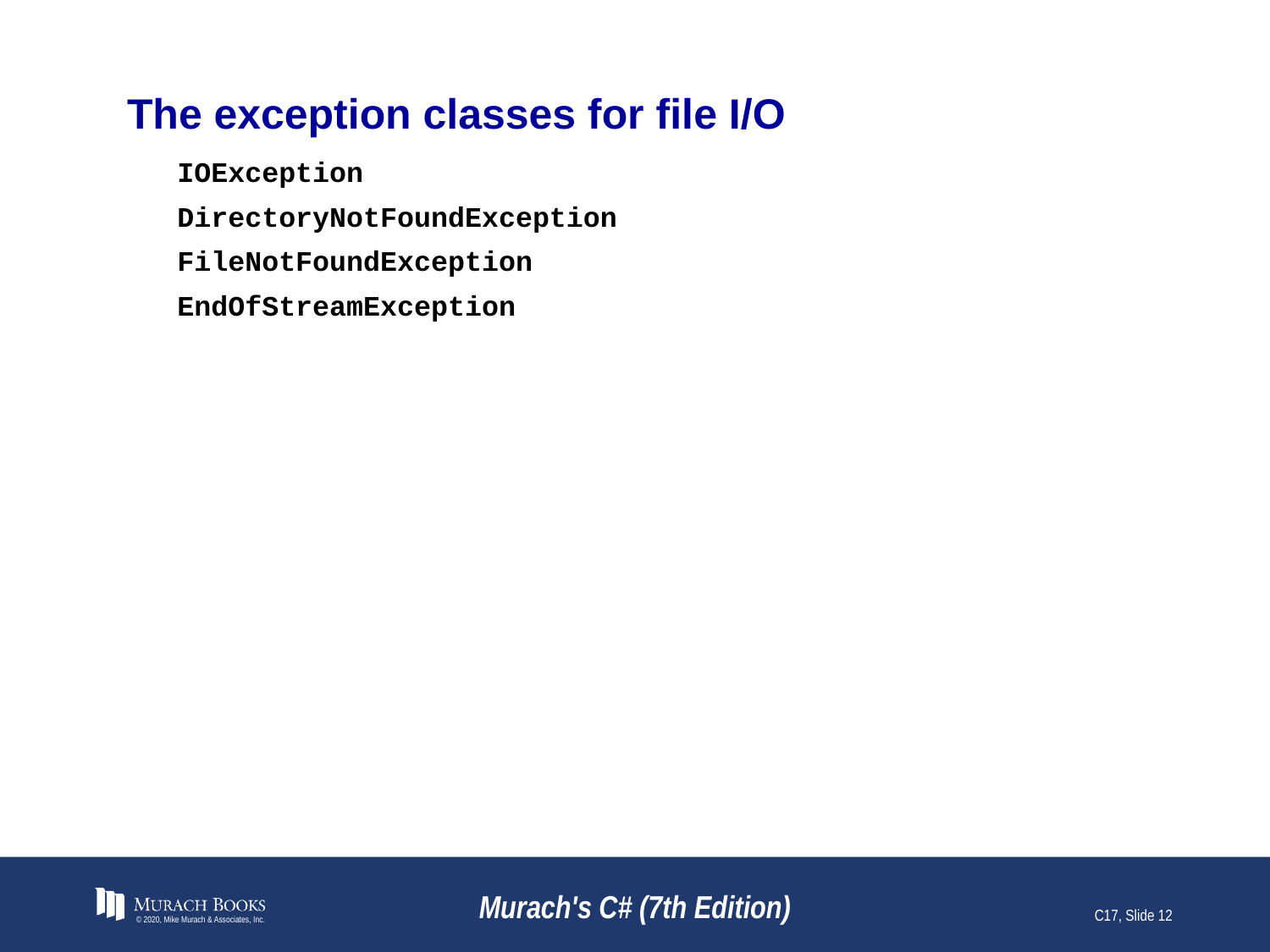

# The exception classes for file I/O
IOException
DirectoryNotFoundException
FileNotFoundException
EndOfStreamException

© 2020, Mike Murach & Associates, Inc.
Murach's C# (7th Edition)

C17, Slide 12